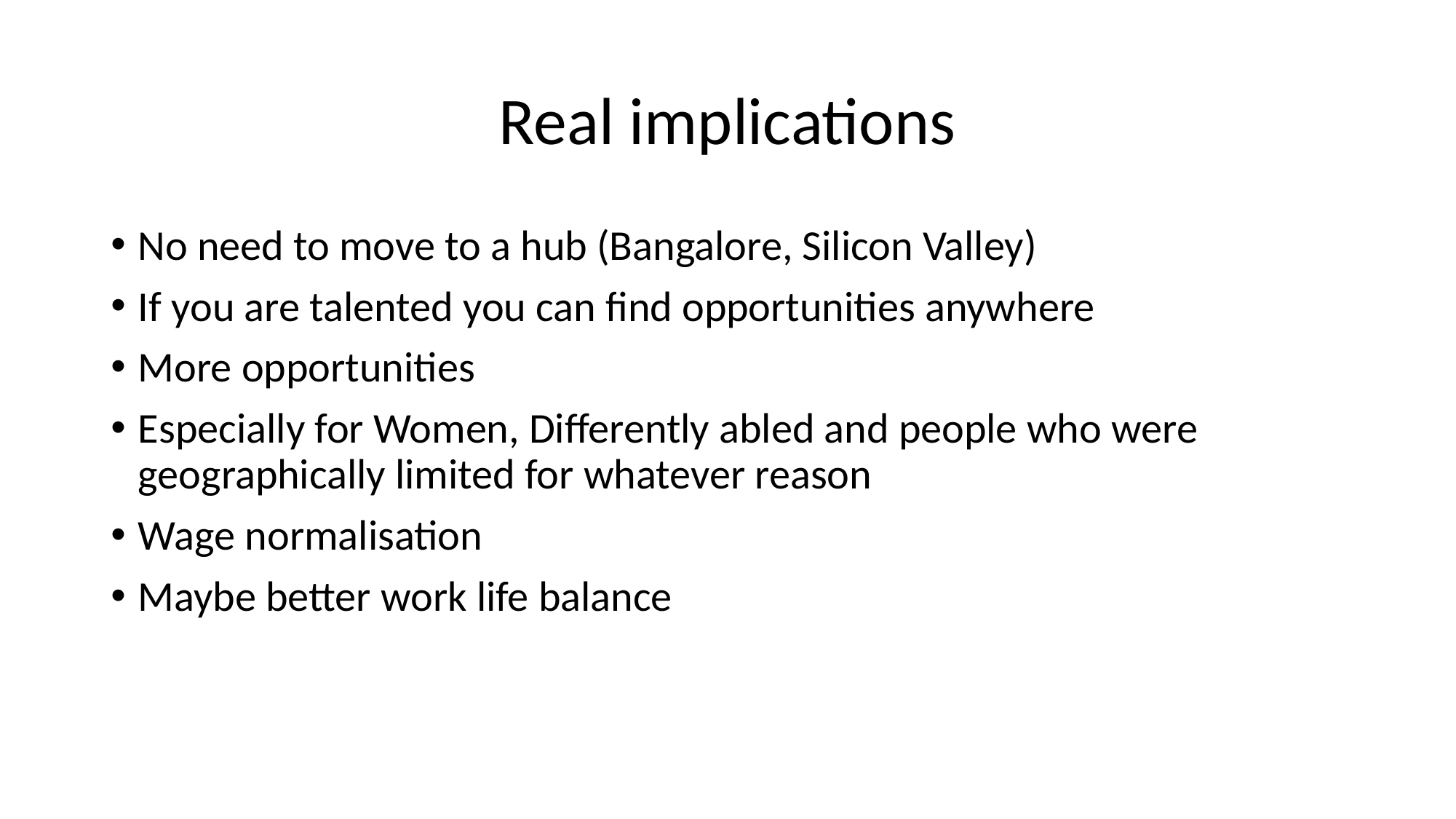

# Real implications
No need to move to a hub (Bangalore, Silicon Valley)
If you are talented you can find opportunities anywhere
More opportunities
Especially for Women, Differently abled and people who were geographically limited for whatever reason
Wage normalisation
Maybe better work life balance